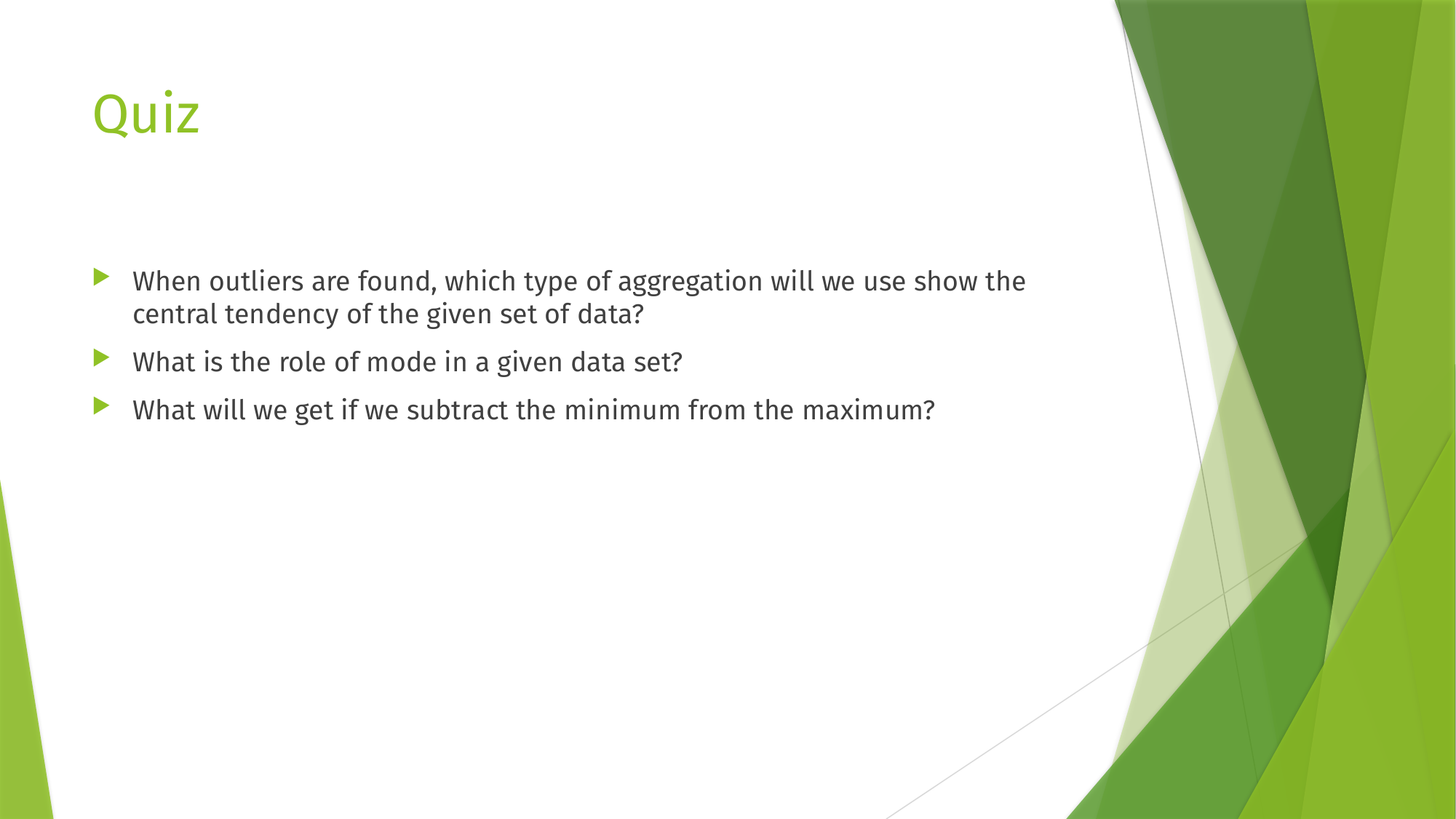

# Quiz
When outliers are found, which type of aggregation will we use show the central tendency of the given set of data?
What is the role of mode in a given data set?
What will we get if we subtract the minimum from the maximum?